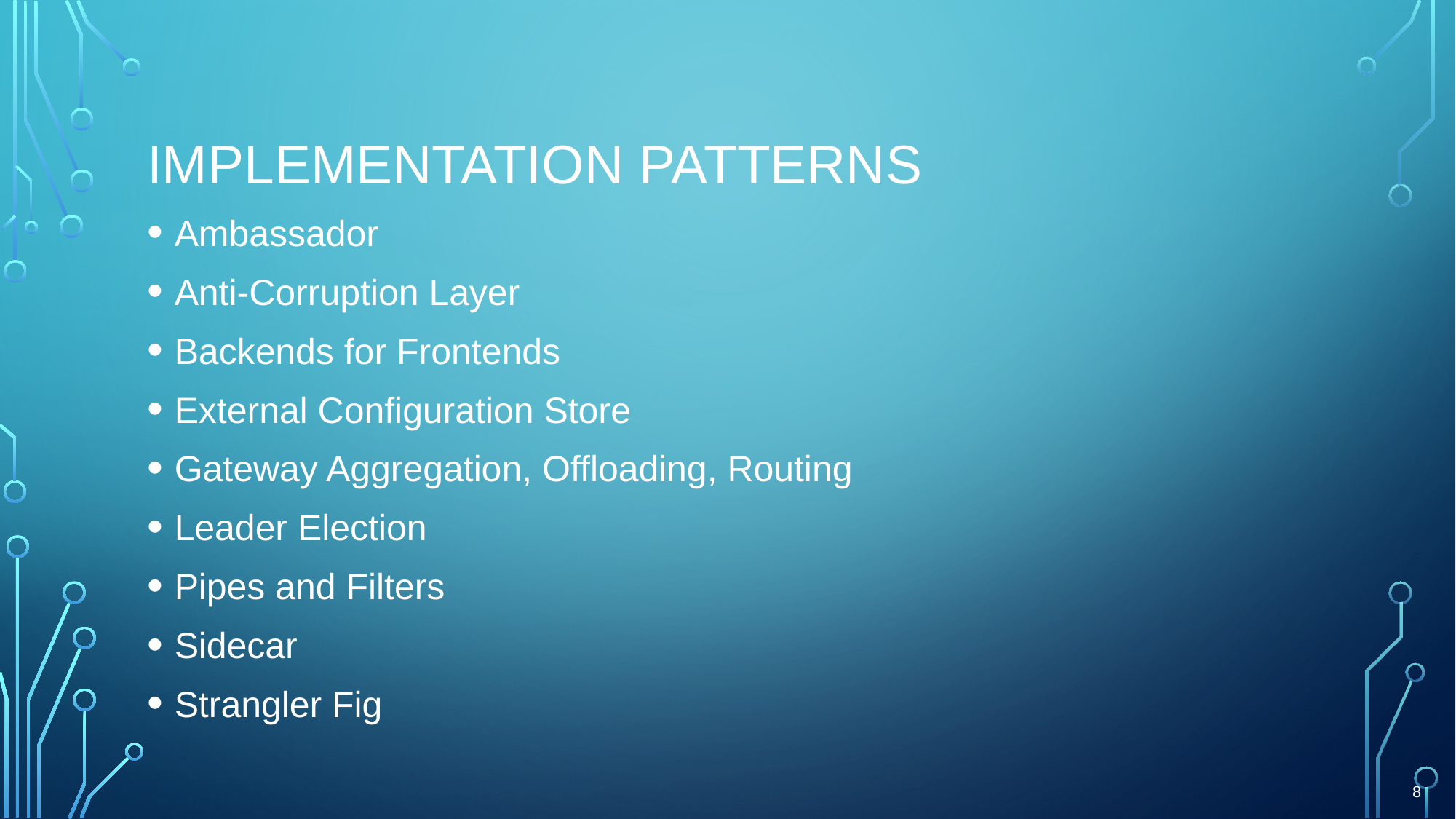

# Implementation patterns
Ambassador
Anti-Corruption Layer
Backends for Frontends
External Configuration Store
Gateway Aggregation, Offloading, Routing
Leader Election
Pipes and Filters
Sidecar
Strangler Fig

8